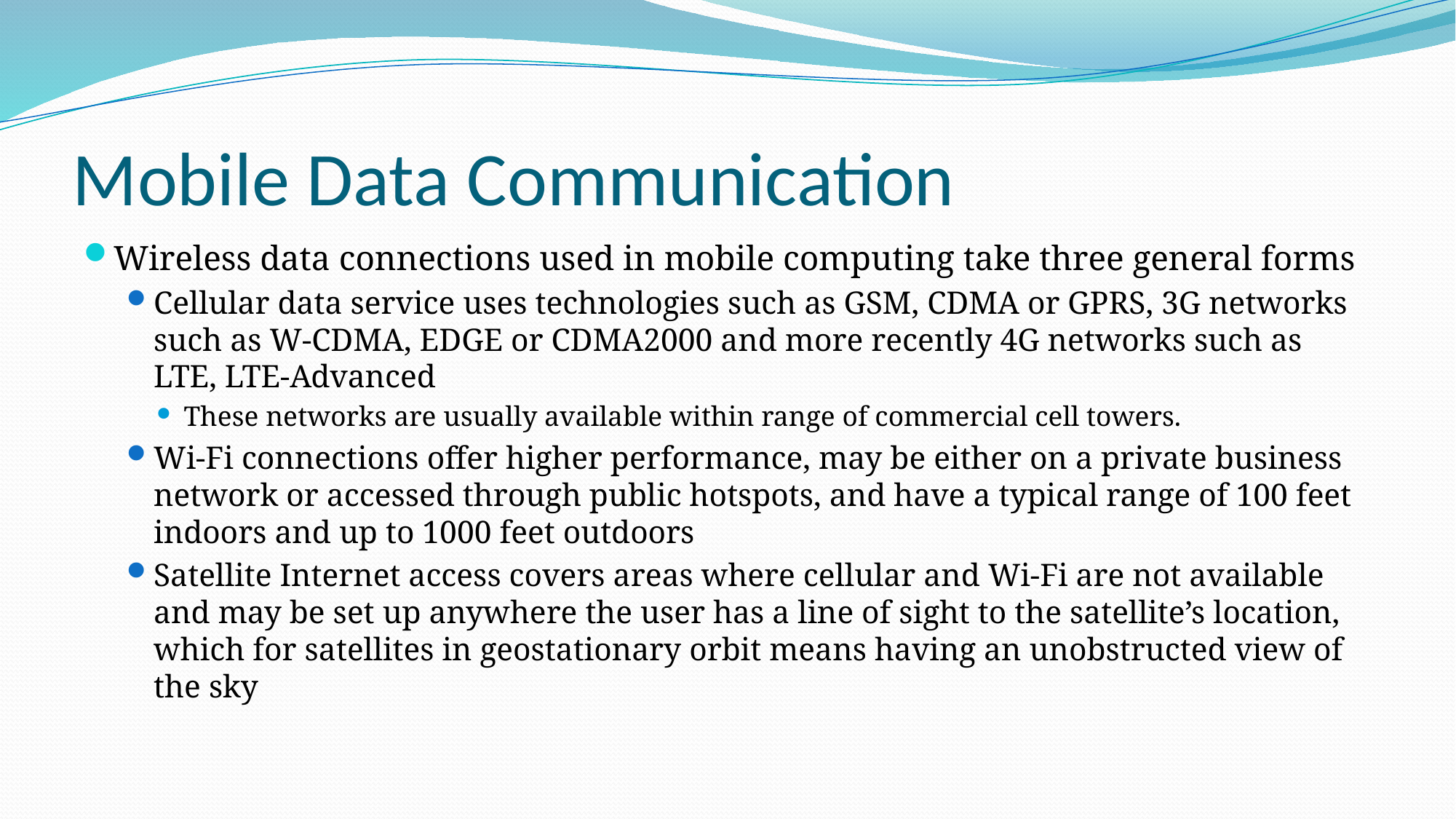

# Mobile Data Communication
Wireless data connections used in mobile computing take three general forms
Cellular data service uses technologies such as GSM, CDMA or GPRS, 3G networks such as W-CDMA, EDGE or CDMA2000 and more recently 4G networks such as LTE, LTE-Advanced
These networks are usually available within range of commercial cell towers.
Wi-Fi connections offer higher performance, may be either on a private business network or accessed through public hotspots, and have a typical range of 100 feet indoors and up to 1000 feet outdoors
Satellite Internet access covers areas where cellular and Wi-Fi are not available  and may be set up anywhere the user has a line of sight to the satellite’s location, which for satellites in geostationary orbit means having an unobstructed view of the sky